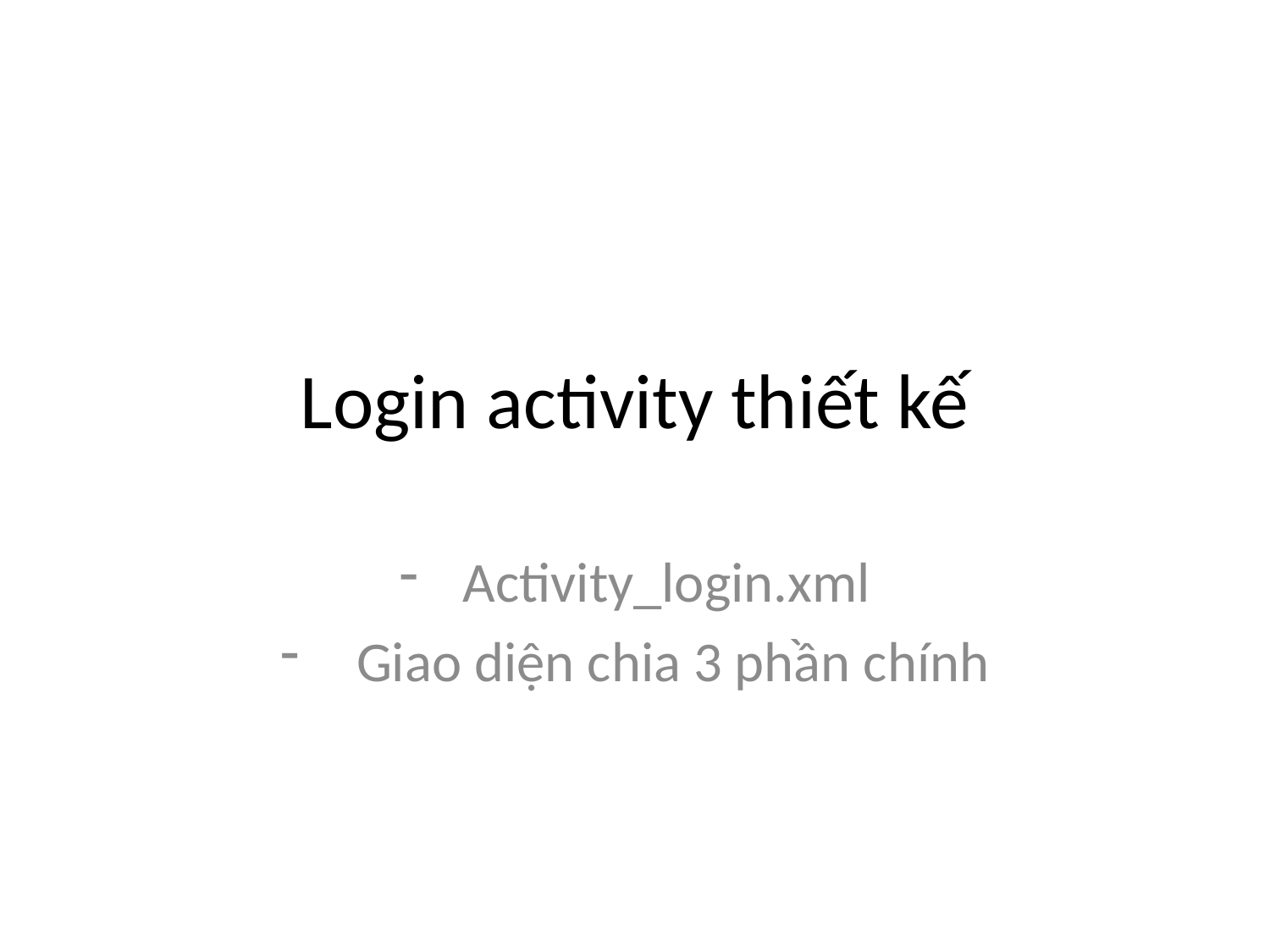

# Login activity thiết kế
Activity_login.xml
 Giao diện chia 3 phần chính